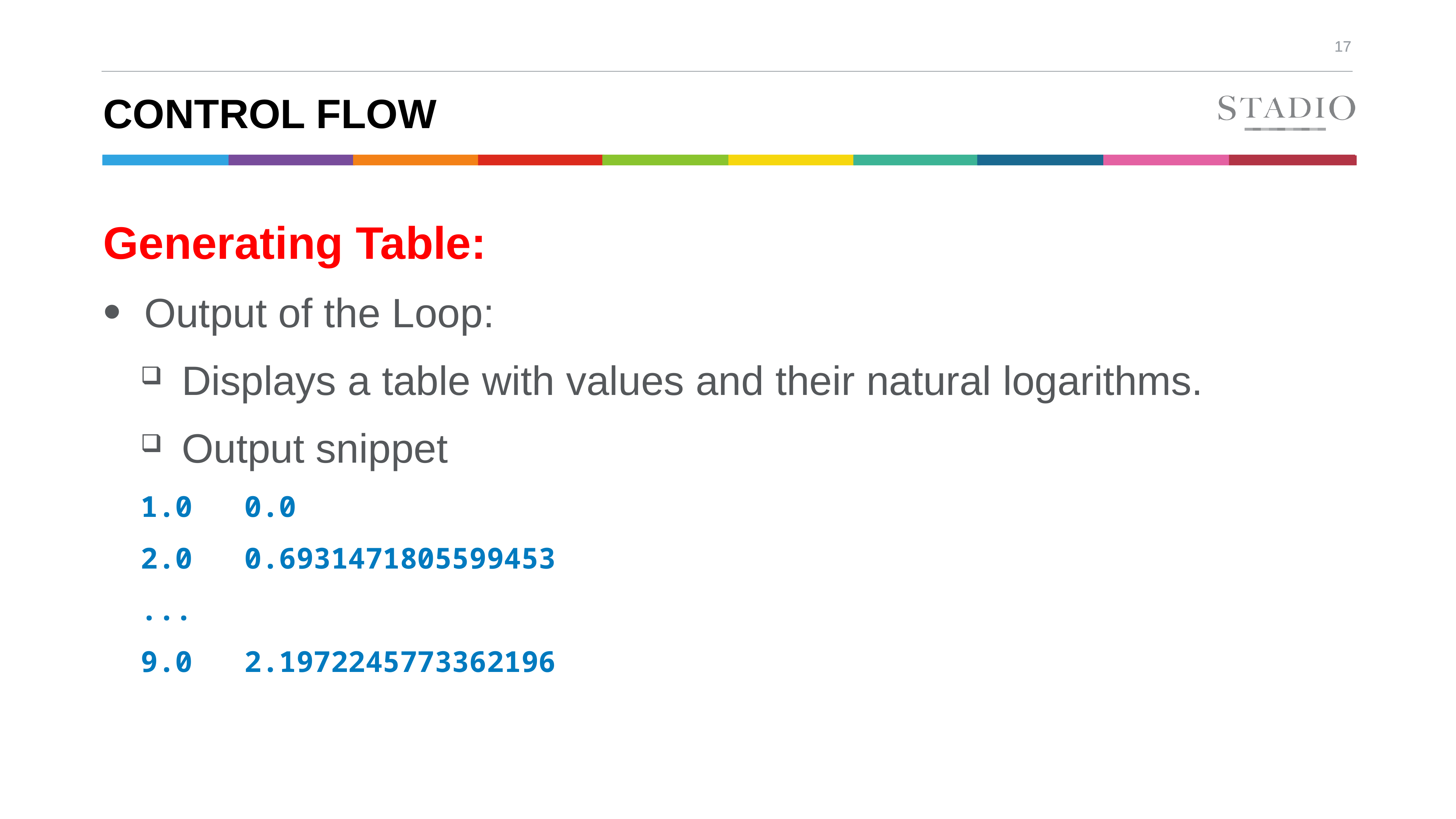

# Control flow

Generating Table:
Output of the Loop:
Displays a table with values and their natural logarithms.
Output snippet
1.0   0.0
2.0   0.6931471805599453
...
9.0   2.1972245773362196